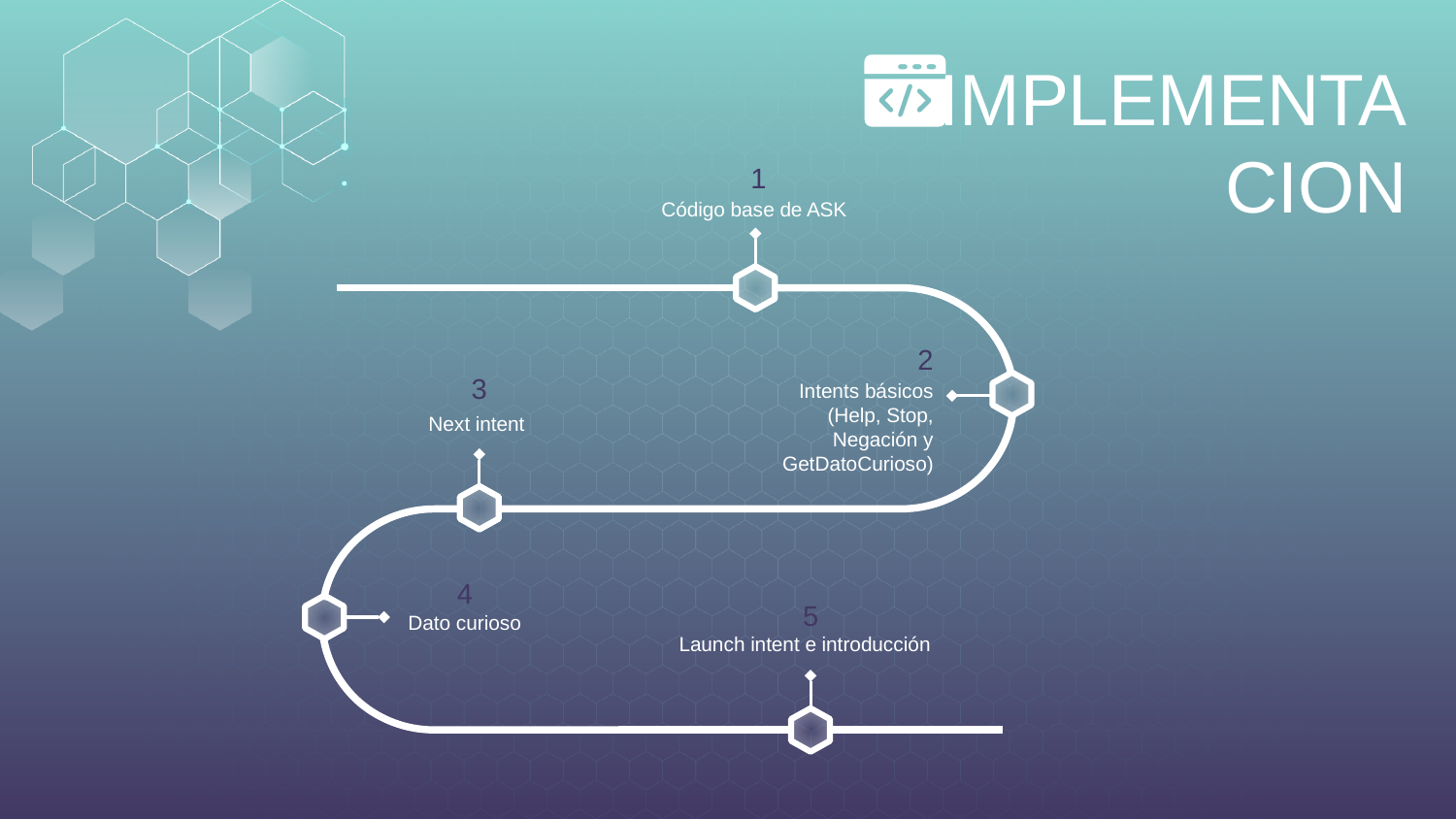

# IMPLEMENTACION

1
Código base de ASK

 2
3
Intents básicos (Help, Stop, Negación y GetDatoCurioso)

Next intent
4
5
Dato curioso

Launch intent e introducción